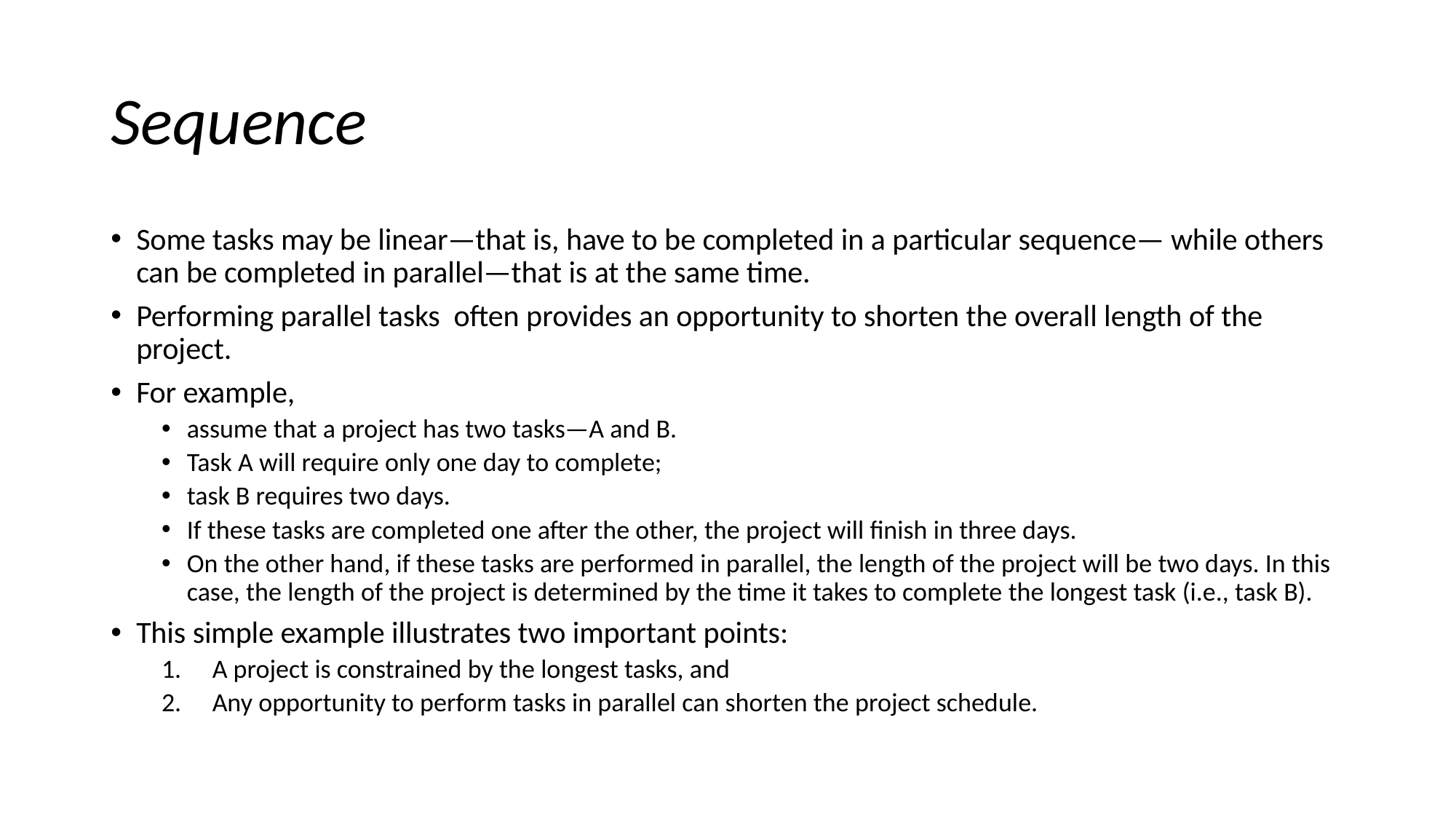

# Sequence
Some tasks may be linear—that is, have to be completed in a particular sequence— while others can be completed in parallel—that is at the same time.
Performing parallel tasks  often provides an opportunity to shorten the overall length of the project.
For example,
assume that a project has two tasks—A and B.
Task A will require only one day to complete;
task B requires two days.
If these tasks are completed one after the other, the project will finish in three days.
On the other hand, if these tasks are performed in parallel, the length of the project will be two days. In this case, the length of the project is determined by the time it takes to complete the longest task (i.e., task B).
This simple example illustrates two important points:
A project is constrained by the longest tasks, and
Any opportunity to perform tasks in parallel can shorten the project schedule.